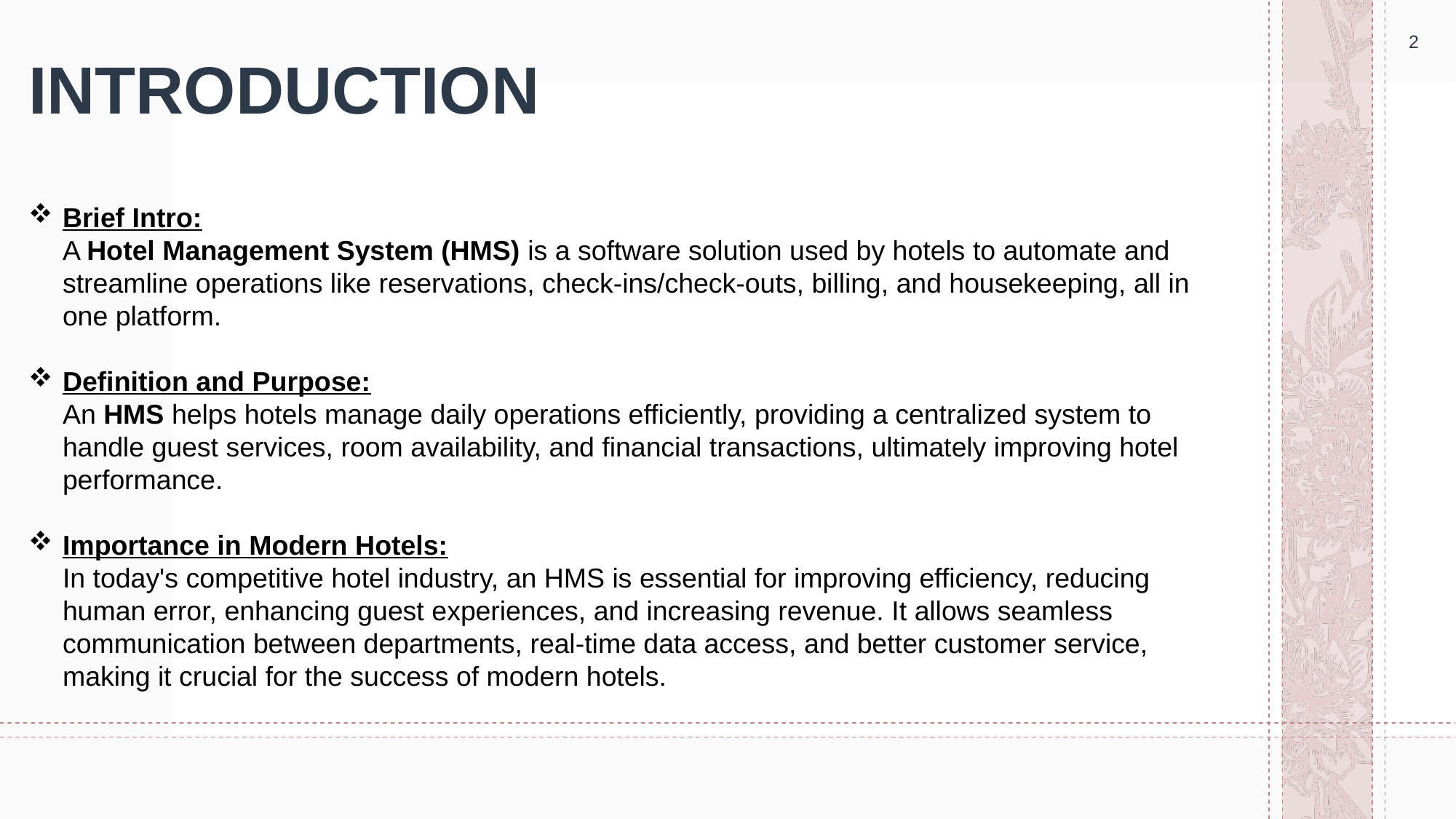

2
# INTRODUCTION
Brief Intro:
A Hotel Management System (HMS) is a software solution used by hotels to automate and streamline operations like reservations, check-ins/check-outs, billing, and housekeeping, all in one platform.

Definition and Purpose:
An HMS helps hotels manage daily operations efficiently, providing a centralized system to handle guest services, room availability, and financial transactions, ultimately improving hotel performance.

Importance in Modern Hotels:
In today's competitive hotel industry, an HMS is essential for improving efficiency, reducing human error, enhancing guest experiences, and increasing revenue. It allows seamless communication between departments, real-time data access, and better customer service, making it crucial for the success of modern hotels.